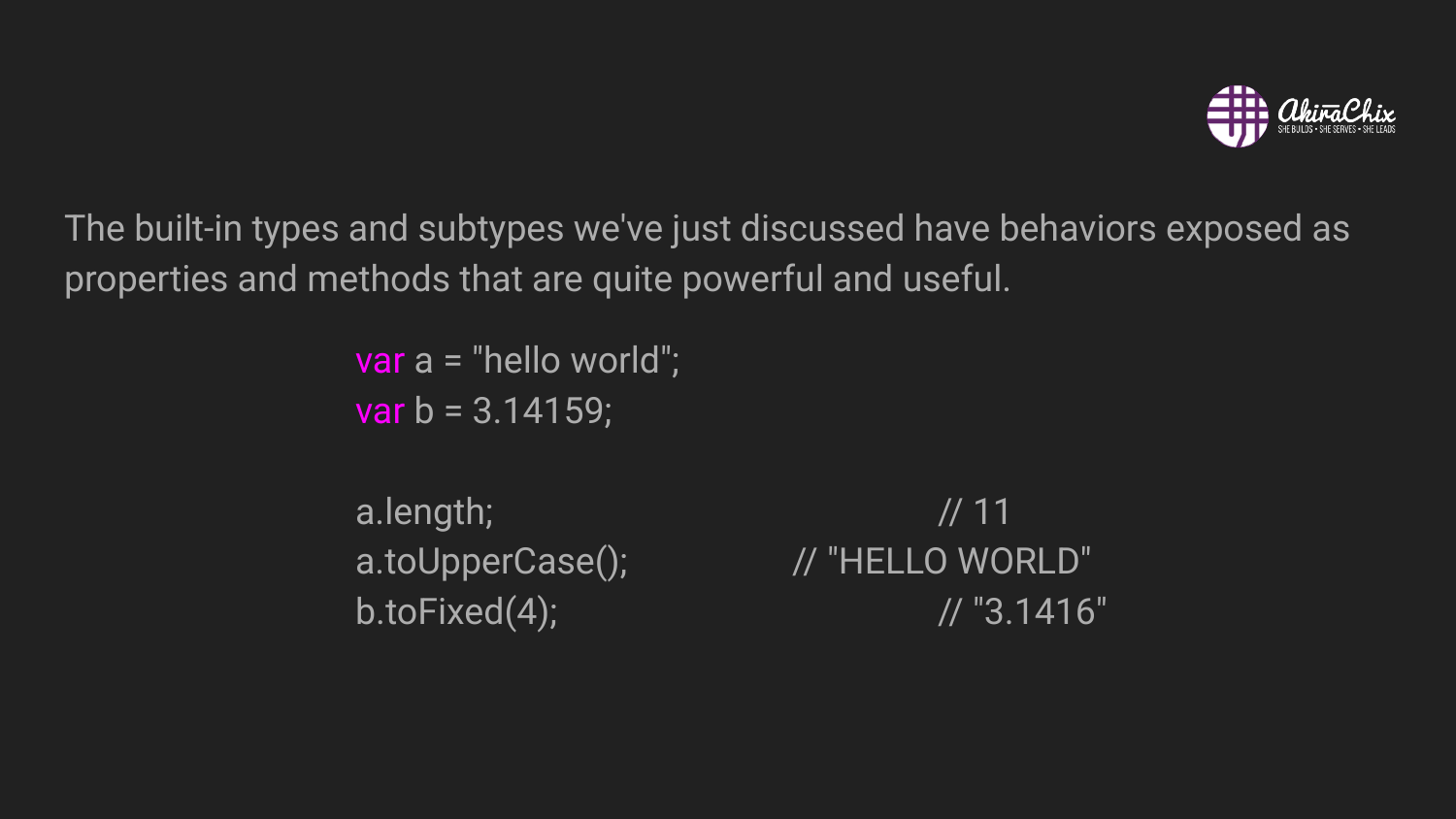

#
The built-in types and subtypes we've just discussed have behaviors exposed as properties and methods that are quite powerful and useful.
var a = "hello world";
var b = 3.14159;

a.length;				// 11
a.toUpperCase();		// "HELLO WORLD"
b.toFixed(4);			// "3.1416"